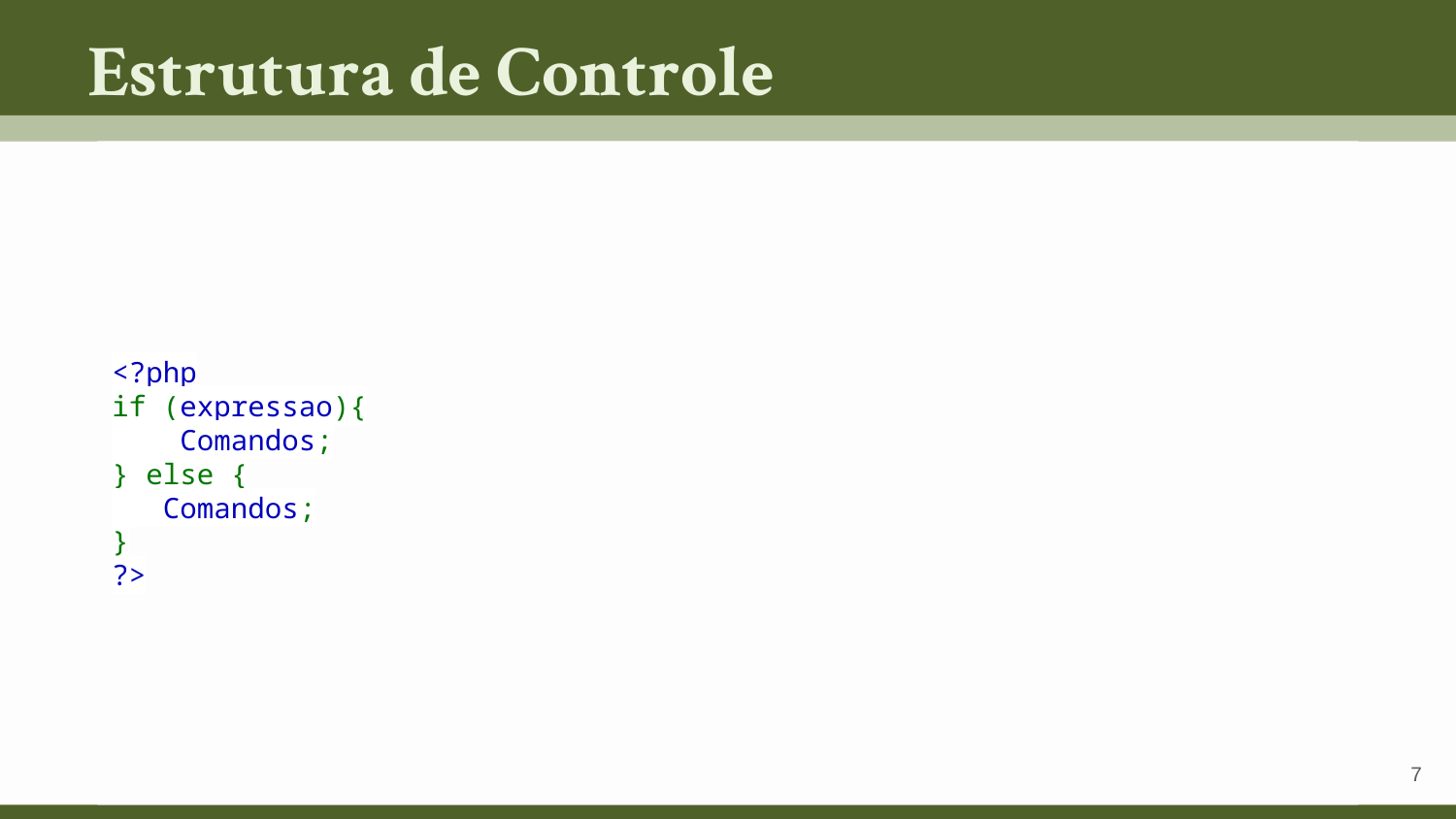

Estrutura de Controle

<?php
if (expressao){
    Comandos;
} else {
   Comandos;
}
?>

7